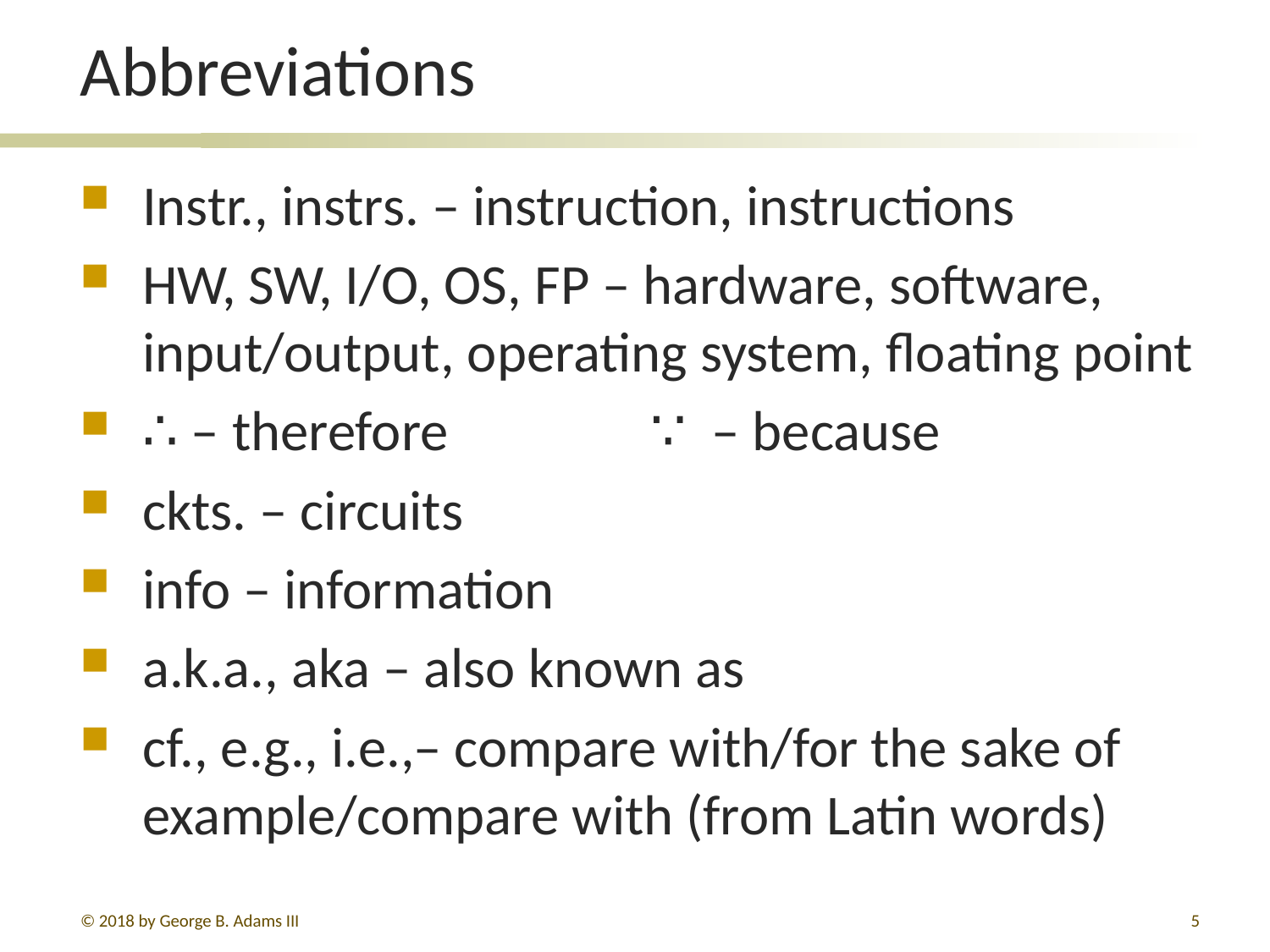

# Abbreviations
Instr., instrs. – instruction, instructions
HW, SW, I/O, OS, FP – hardware, software, input/output, operating system, floating point
∴ – therefore		∵  – because
ckts. – circuits
info – information
a.k.a., aka – also known as
cf., e.g., i.e.,– compare with/for the sake of example/compare with (from Latin words)
© 2018 by George B. Adams III
5